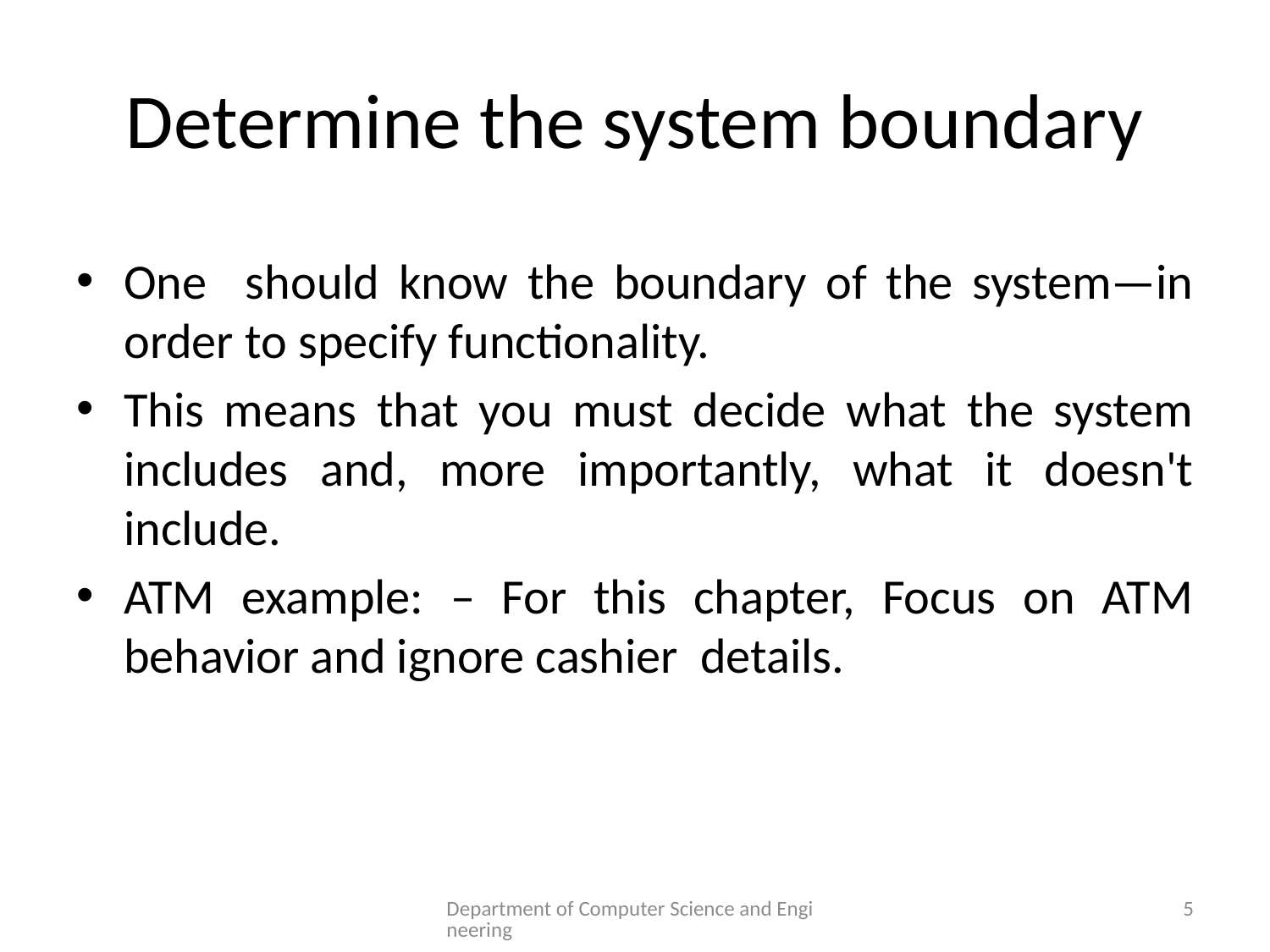

# Determine the system boundary
One  should know the boundary of the system—in order to specify functionality.
This means that you must decide what the system includes and, more importantly, what it doesn't include.
ATM example: – For this chapter, Focus on ATM behavior and ignore cashier  details.
Department of Computer Science and Engineering
5